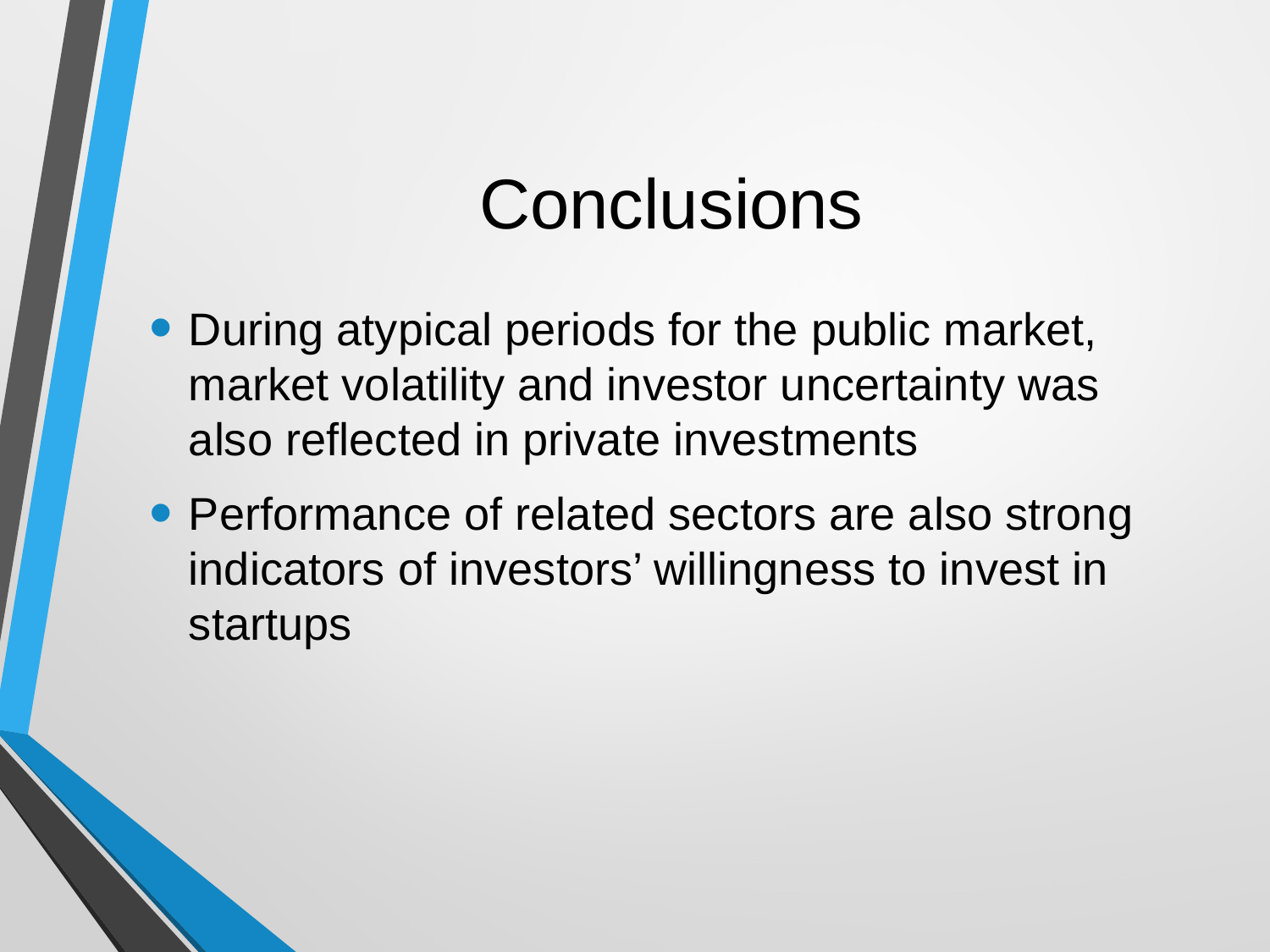

# Conclusions
During atypical periods for the public market, market volatility and investor uncertainty was also reflected in private investments
Performance of related sectors are also strong indicators of investors’ willingness to invest in startups